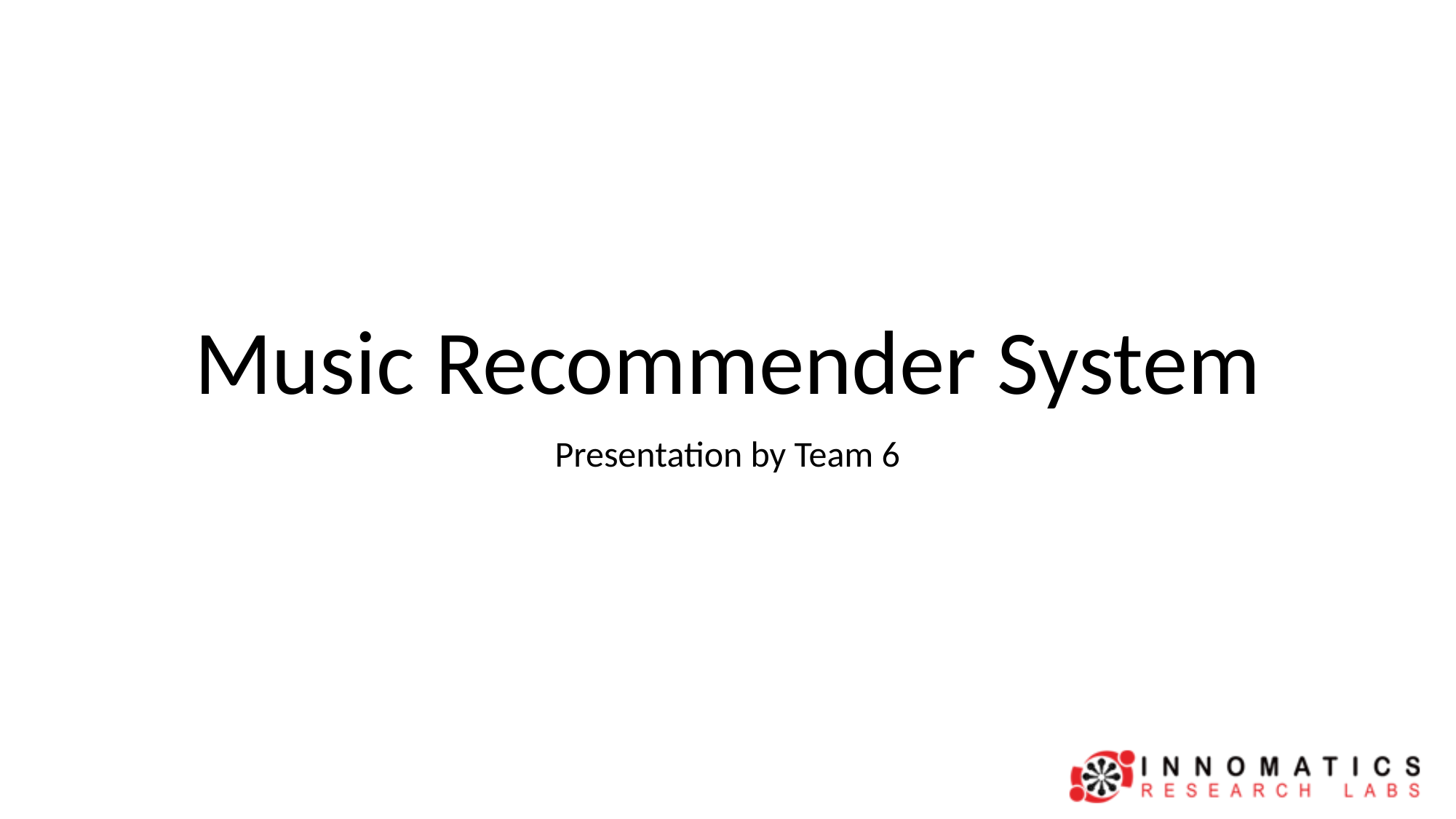

# Music Recommender System
Presentation by Team 6